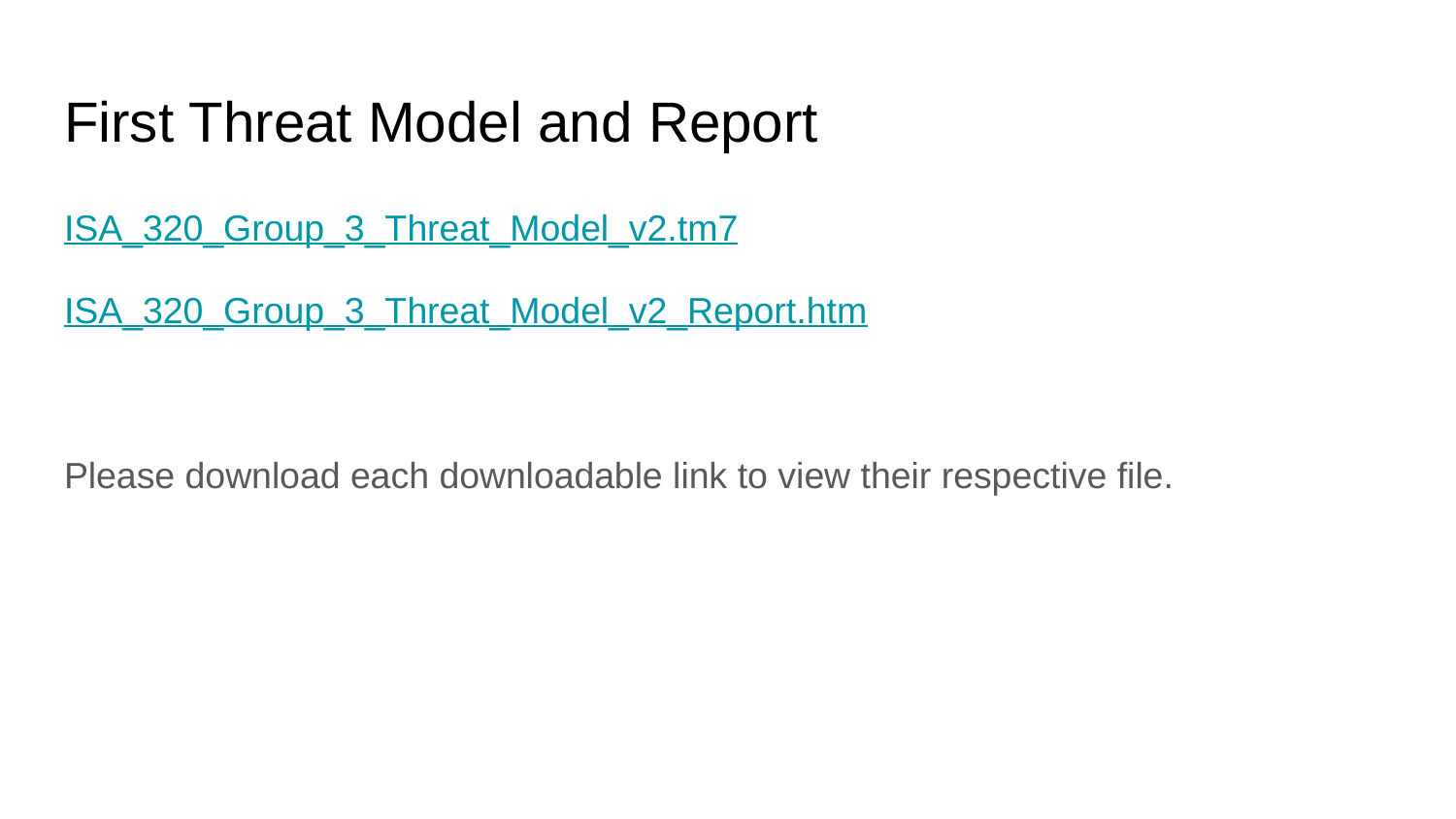

# First Threat Model and Report
ISA_320_Group_3_Threat_Model_v2.tm7
ISA_320_Group_3_Threat_Model_v2_Report.htm

Please download each downloadable link to view their respective file.